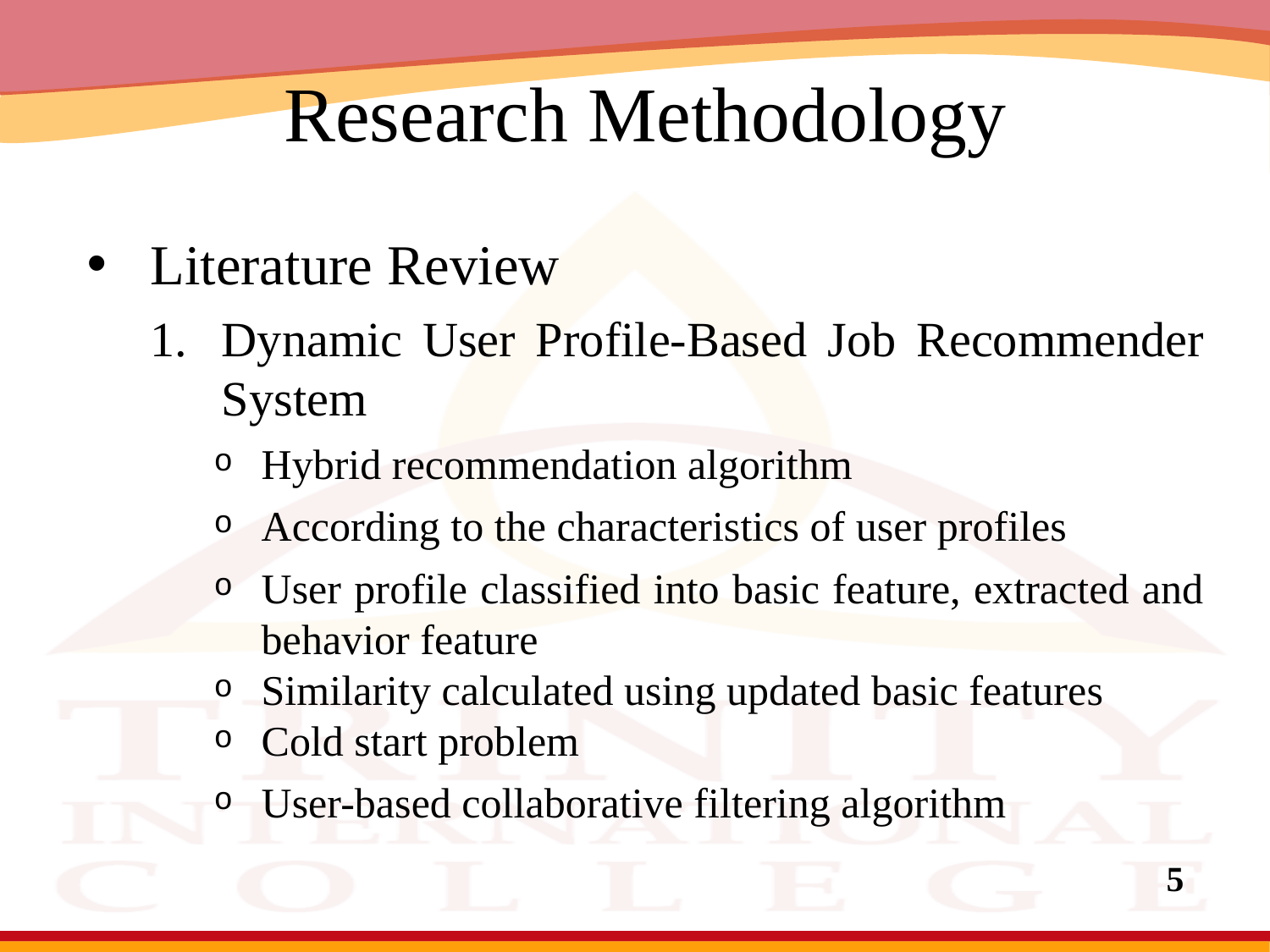

# Research Methodology
Literature Review
Dynamic User Profile-Based Job Recommender System
Hybrid recommendation algorithm
According to the characteristics of user profiles
User profile classified into basic feature, extracted and behavior feature
Similarity calculated using updated basic features
Cold start problem
User-based collaborative filtering algorithm

5